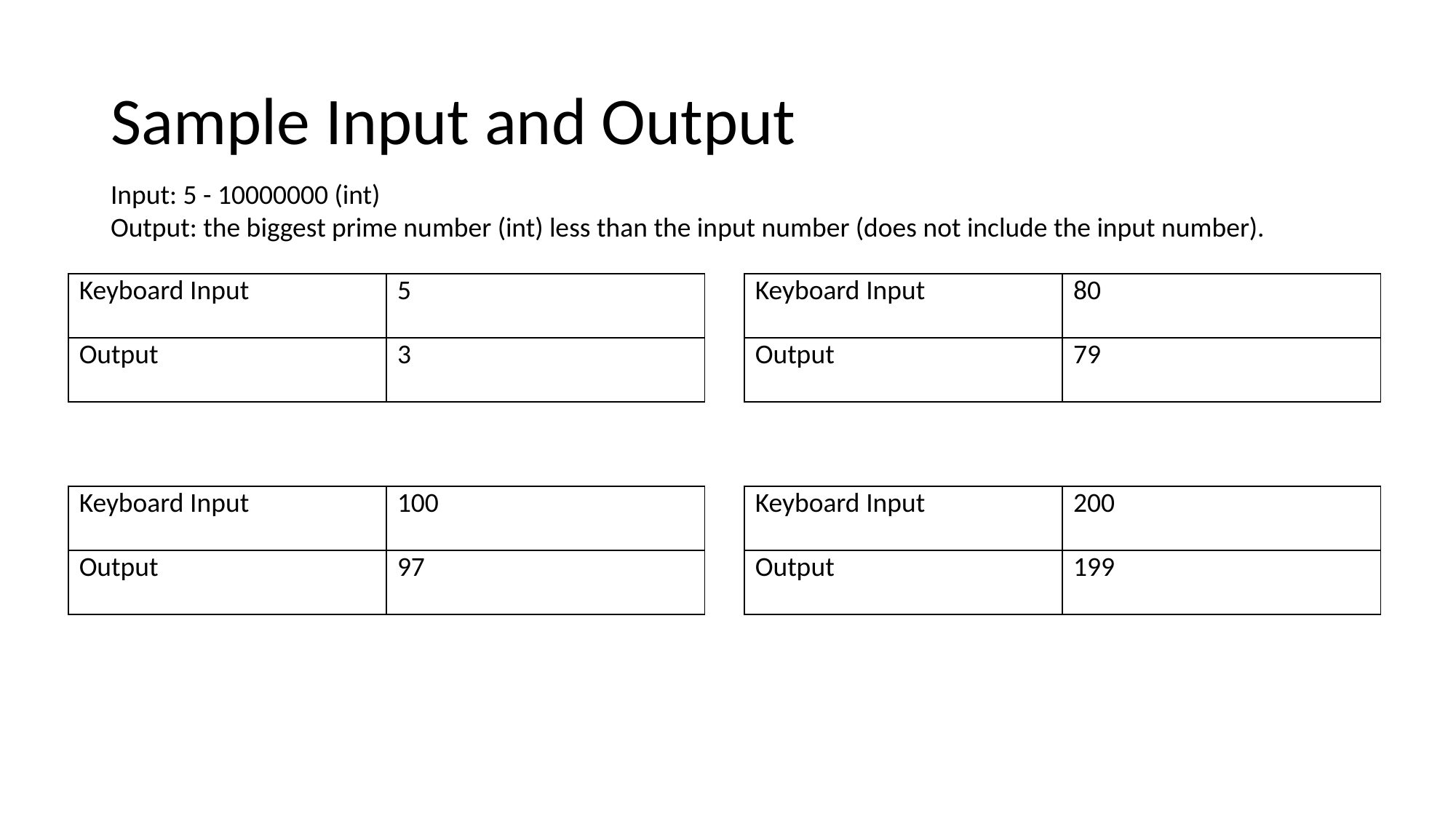

# Sample Input and Output
Input: 5 - 10000000 (int)
Output: the biggest prime number (int) less than the input number (does not include the input number).
| Keyboard Input | 5 |
| --- | --- |
| Output | 3 |
| Keyboard Input | 80 |
| --- | --- |
| Output | 79 |
| Keyboard Input | 100 |
| --- | --- |
| Output | 97 |
| Keyboard Input | 200 |
| --- | --- |
| Output | 199 |